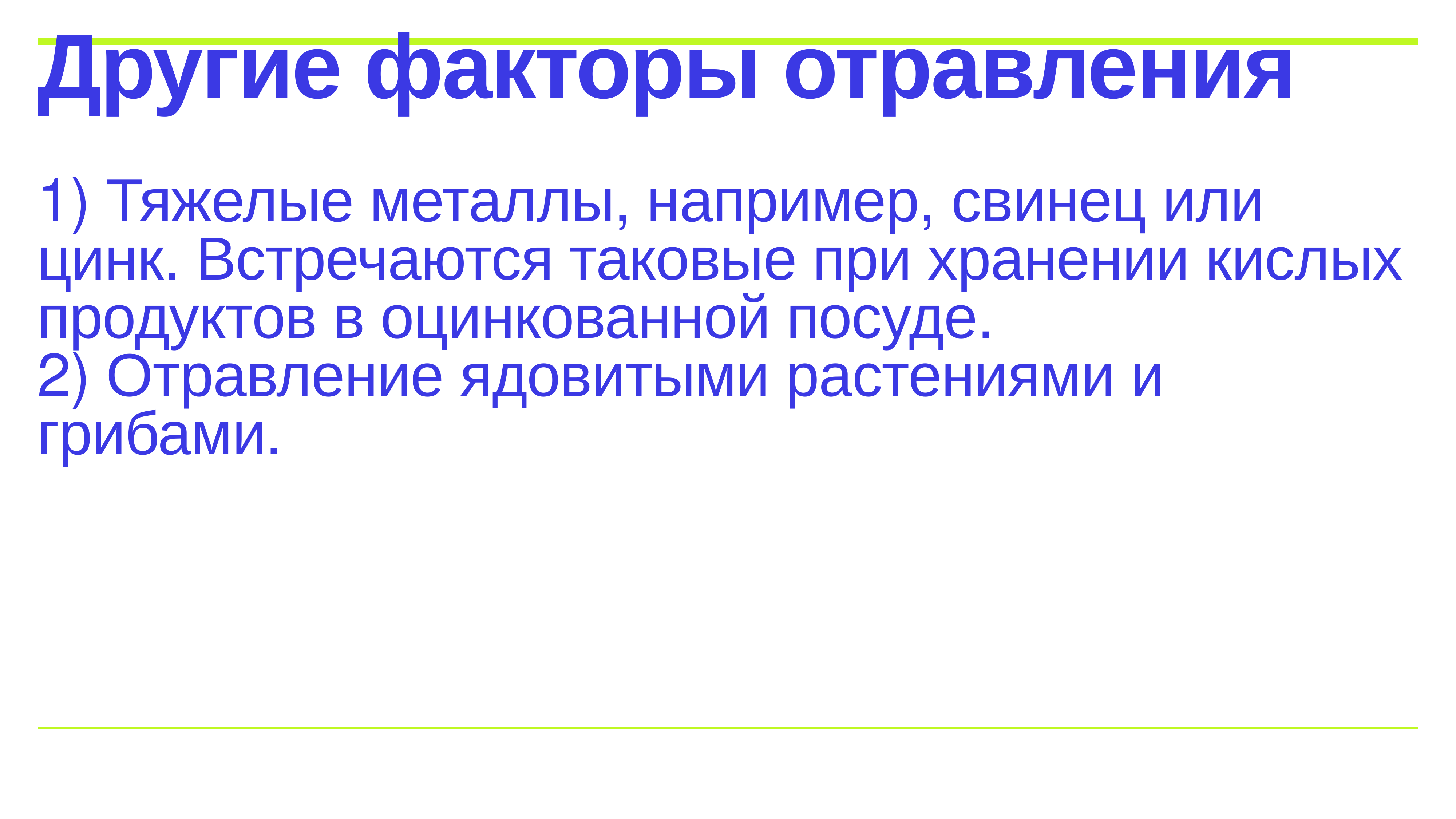

# Другие факторы отравления
1) Тяжелые металлы, например, свинец или цинк. Встречаются таковые при хранении кислых продуктов в оцинкованной посуде.
2) Отравление ядовитыми растениями и грибами.